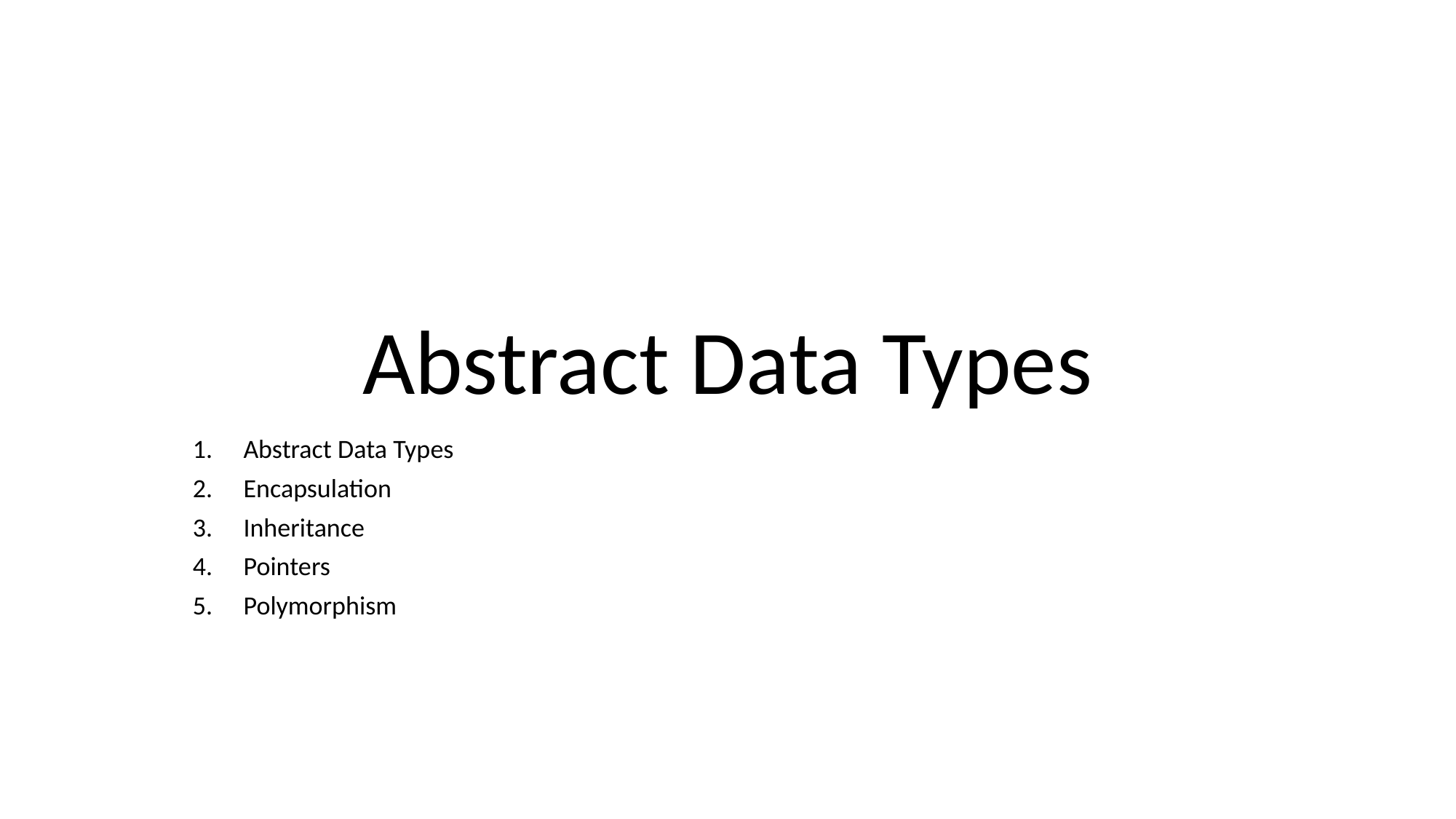

# Abstract Data Types
Abstract Data Types
Encapsulation
Inheritance
Pointers
Polymorphism